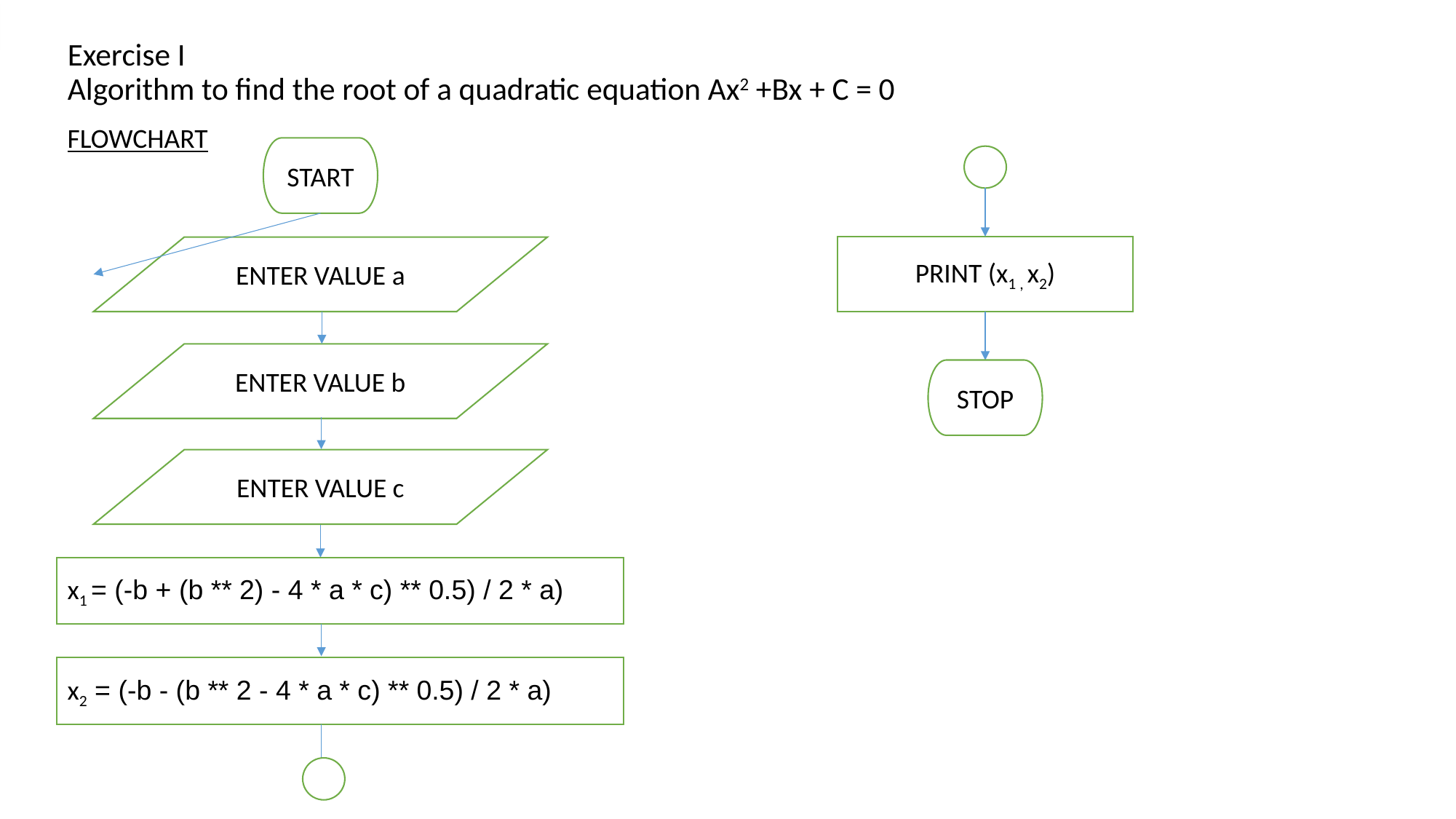

# Exercise I Algorithm to find the root of a quadratic equation Ax2 +Bx + C = 0
FLOWCHART
START

PRINT (x1 , x2)
ENTER VALUE a
ENTER VALUE b
STOP
ENTER VALUE c
x1 = (-b + (b ** 2) - 4 * a * c) ** 0.5) / 2 * a)
x2 = (-b - (b ** 2 - 4 * a * c) ** 0.5) / 2 * a)